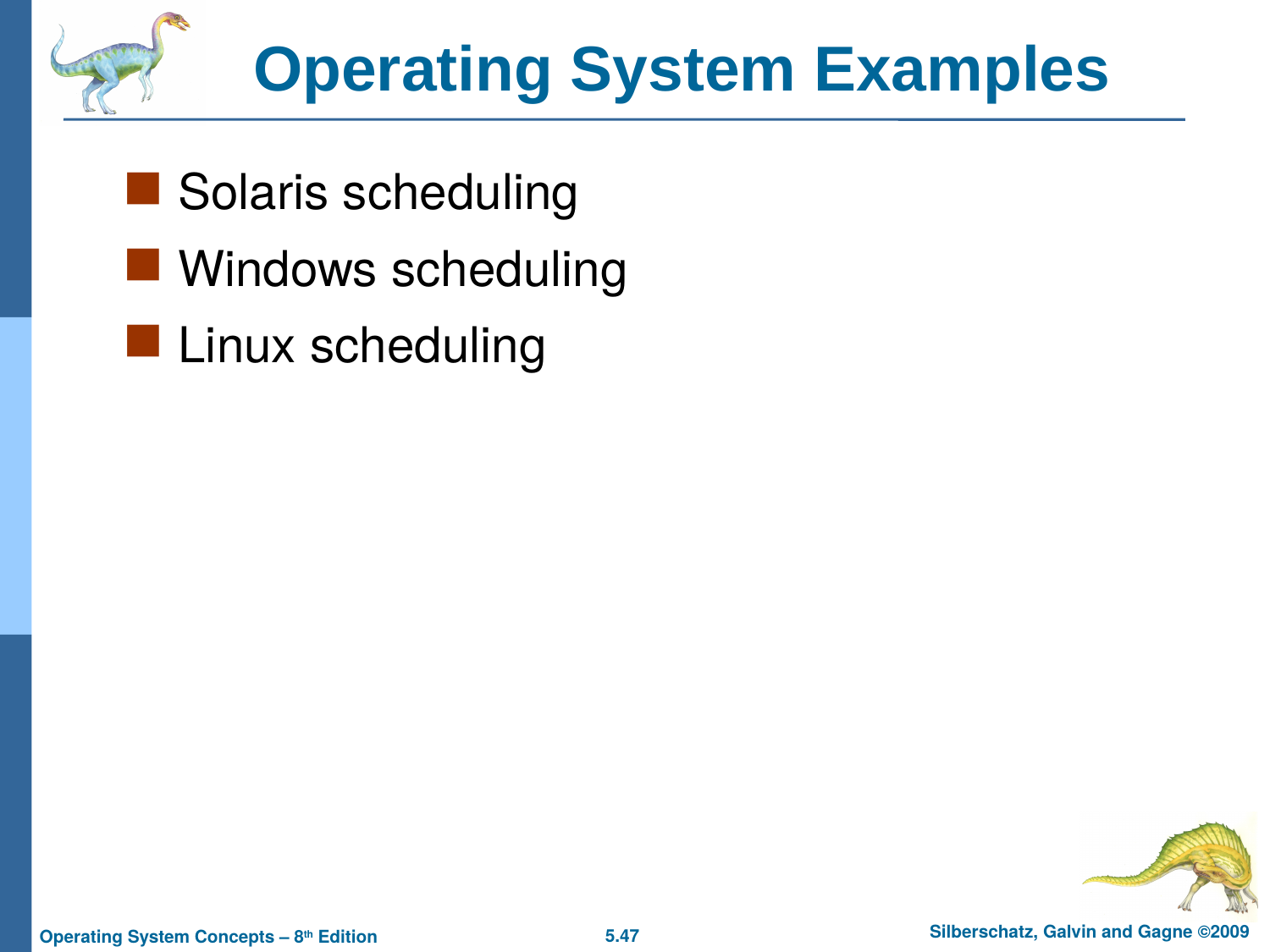

# Operating System Examples
Solaris scheduling
Windows scheduling
Linux scheduling